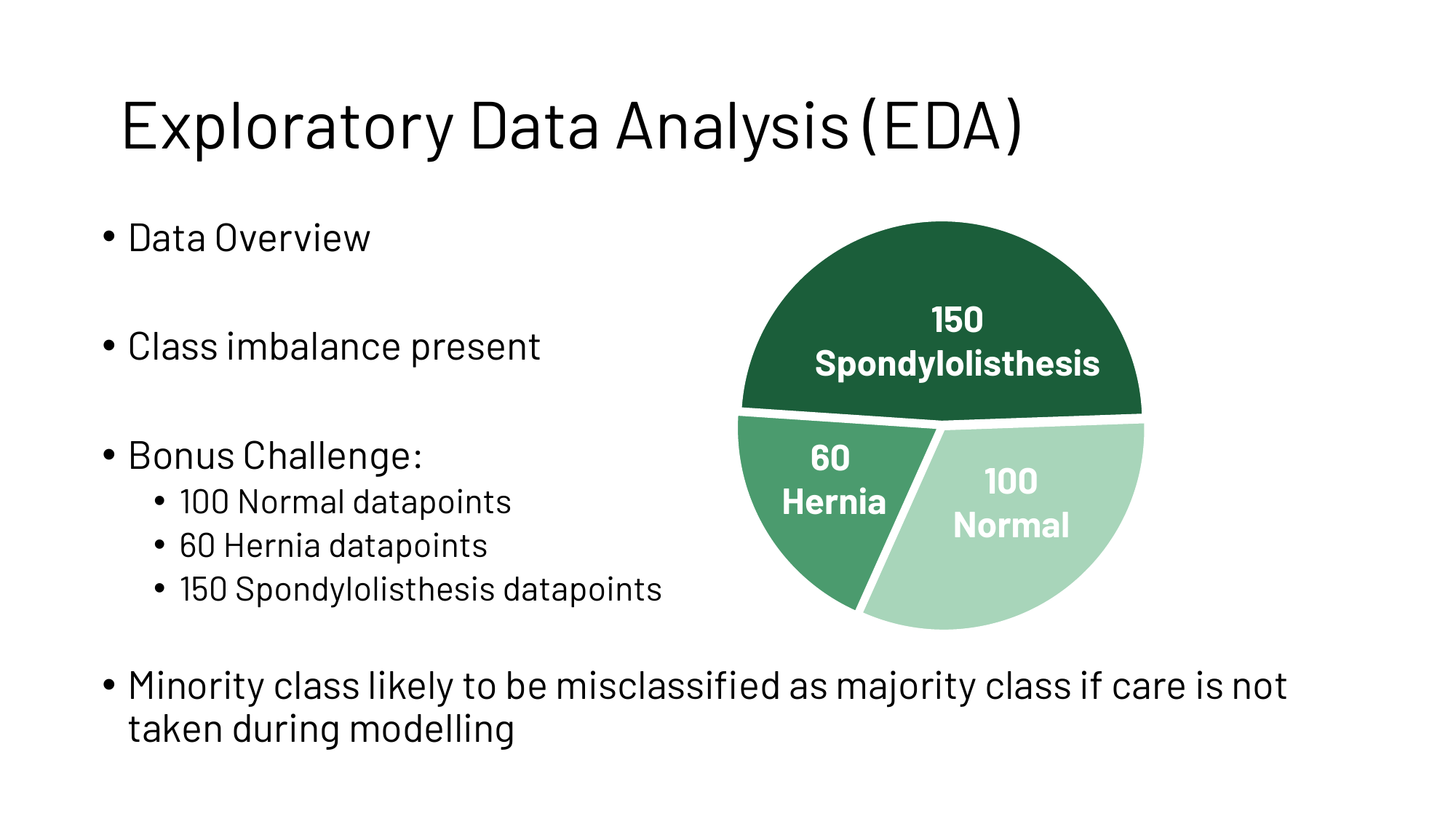

# Exploratory Data Analysis (EDA)
Data Overview

Class imbalance present

Bonus Challenge:
100 Normal datapoints
60 Hernia datapoints
150 Spondylolisthesis datapoints

Minority class likely to be misclassified as majority class if care is not taken during modelling

### Chart

| Category | Rows |
|---|---|
| Normal | 100.0 |
| Hernia | 60.0 |
| Spondylothesis | 150.0 |
150
Spondylolisthesis
60
Hernia
100
Normal